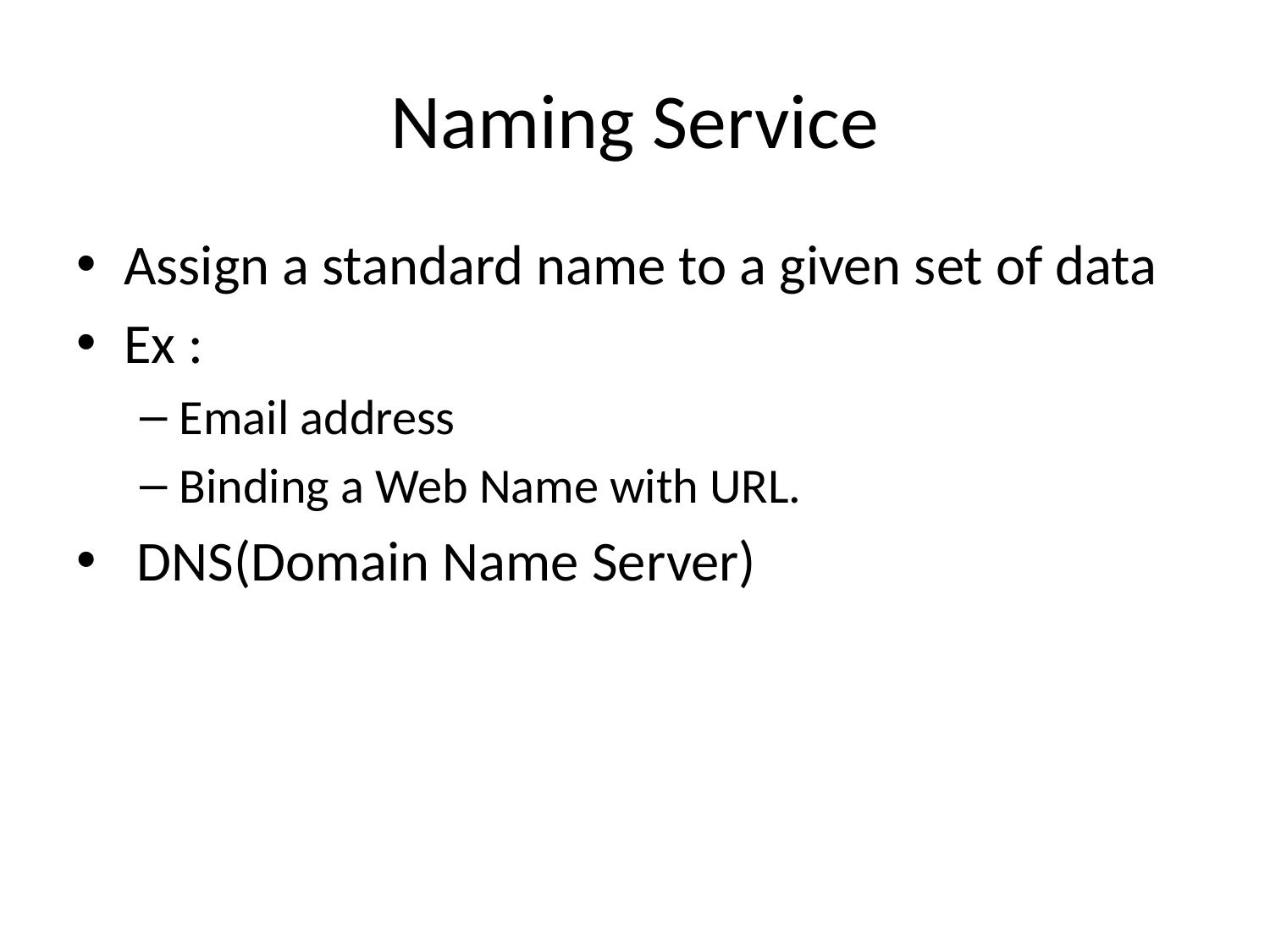

# Naming Service
Assign a standard name to a given set of data
Ex :
Email address
Binding a Web Name with URL.
 DNS(Domain Name Server)